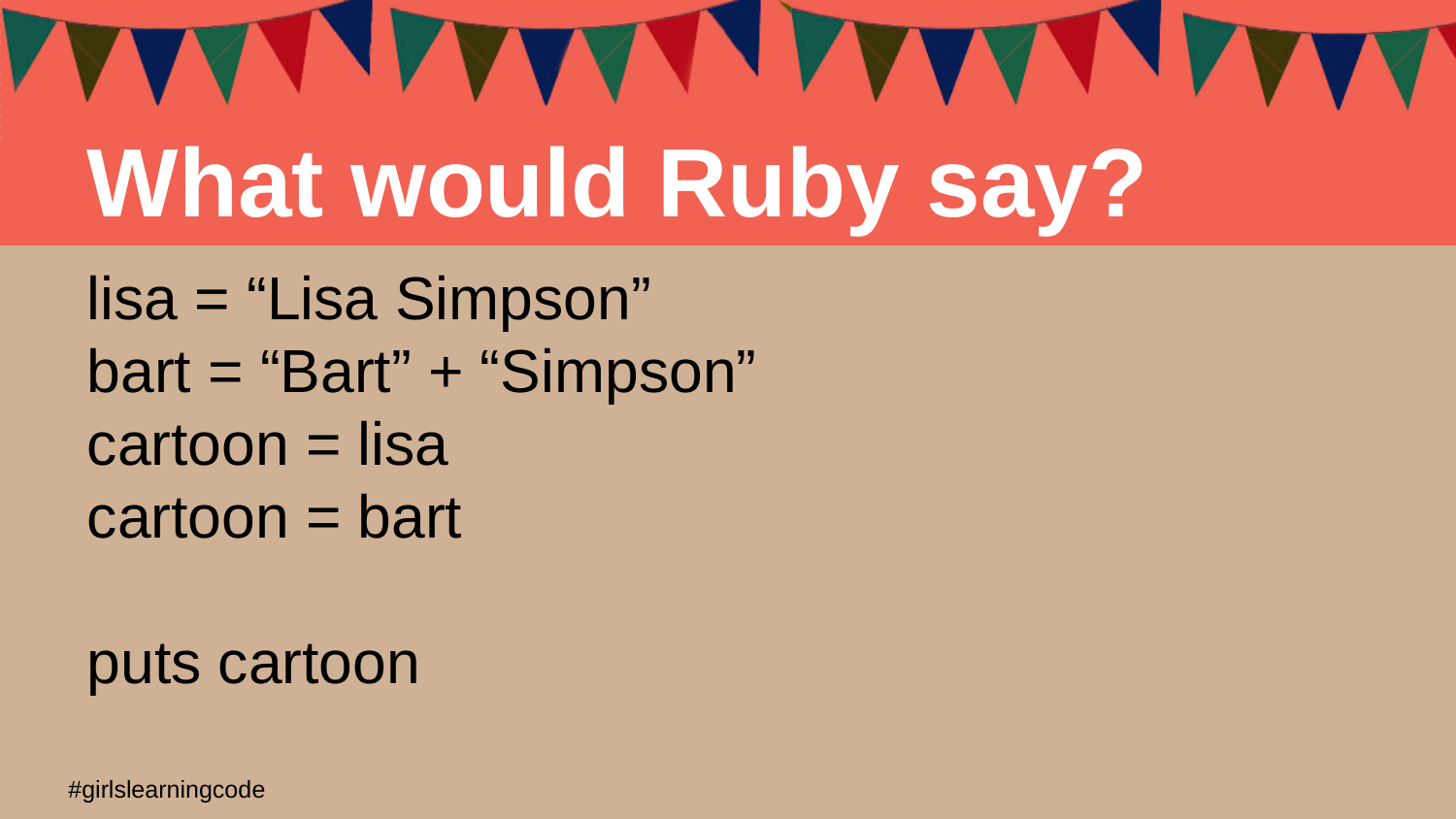

What would Ruby say?
lisa = “Lisa Simpson”
bart = “Bart” + “Simpson”
cartoon = lisa
cartoon = bart

puts cartoon